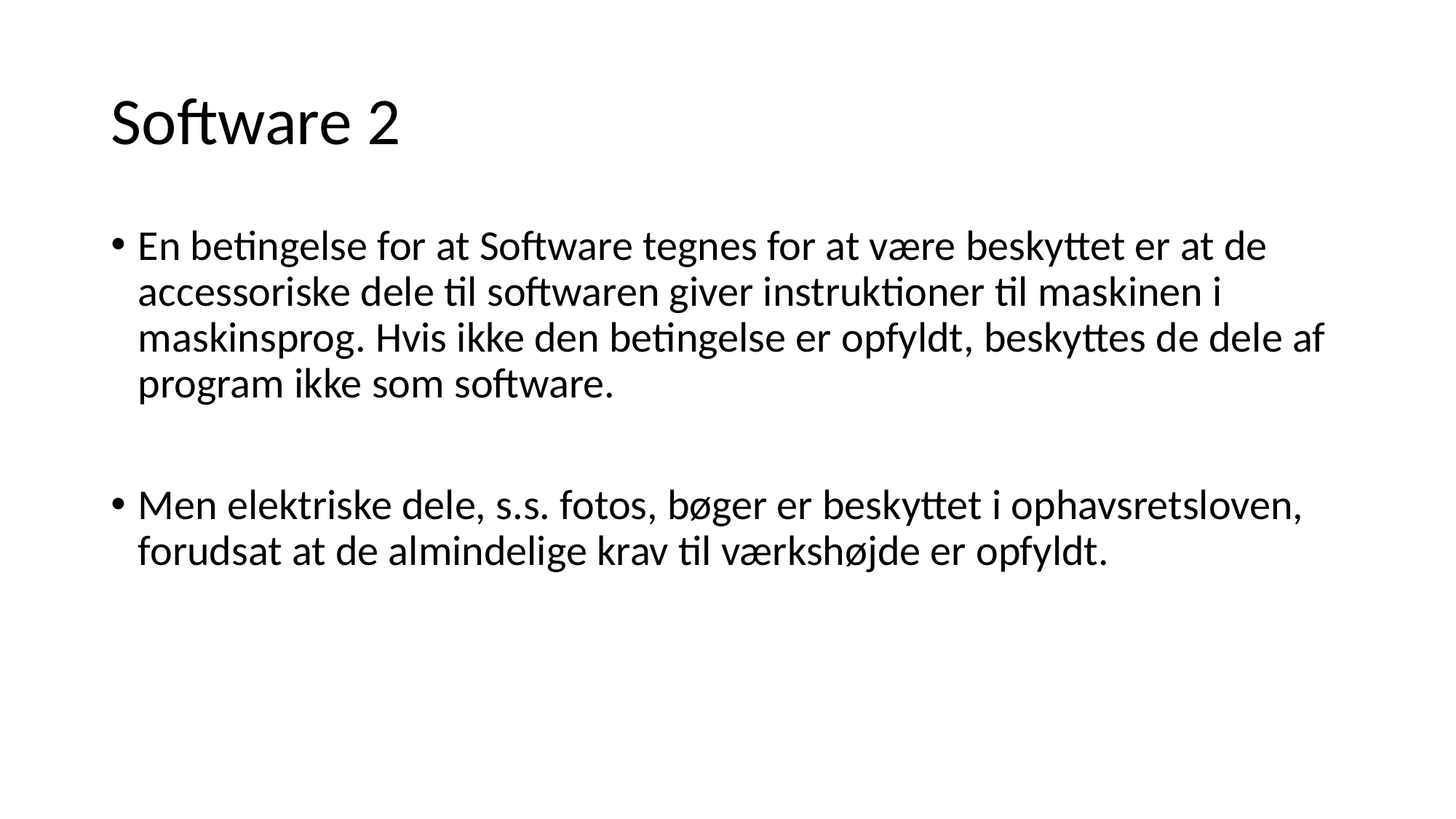

# Software 2
En betingelse for at Software tegnes for at være beskyttet er at de accessoriske dele til softwaren giver instruktioner til maskinen i maskinsprog. Hvis ikke den betingelse er opfyldt, beskyttes de dele af program ikke som software.

Men elektriske dele, s.s. fotos, bøger er beskyttet i ophavsretsloven, forudsat at de almindelige krav til værkshøjde er opfyldt.